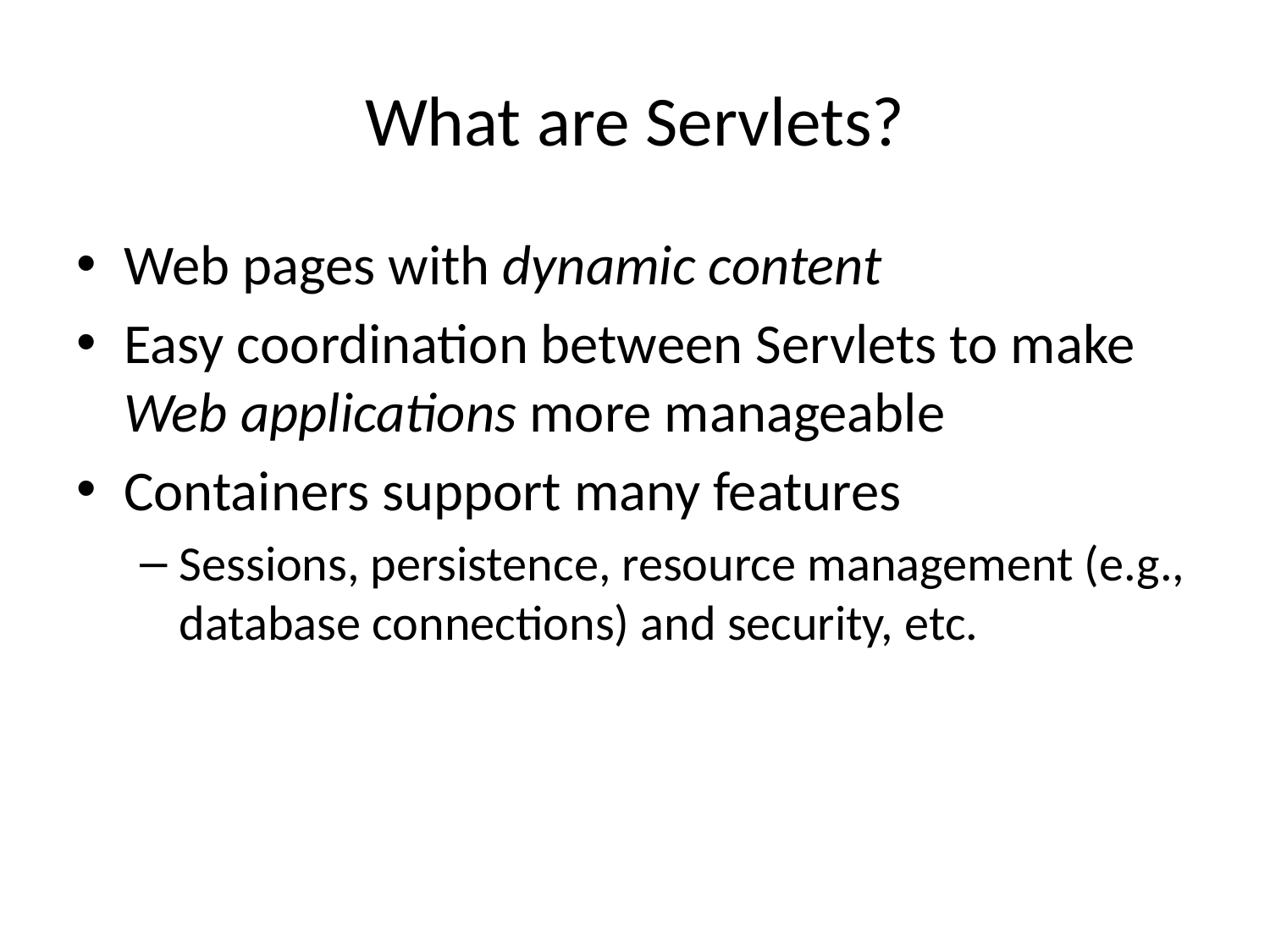

# What are Servlets?
Web pages with dynamic content
Easy coordination between Servlets to make Web applications more manageable
Containers support many features
Sessions, persistence, resource management (e.g., database connections) and security, etc.